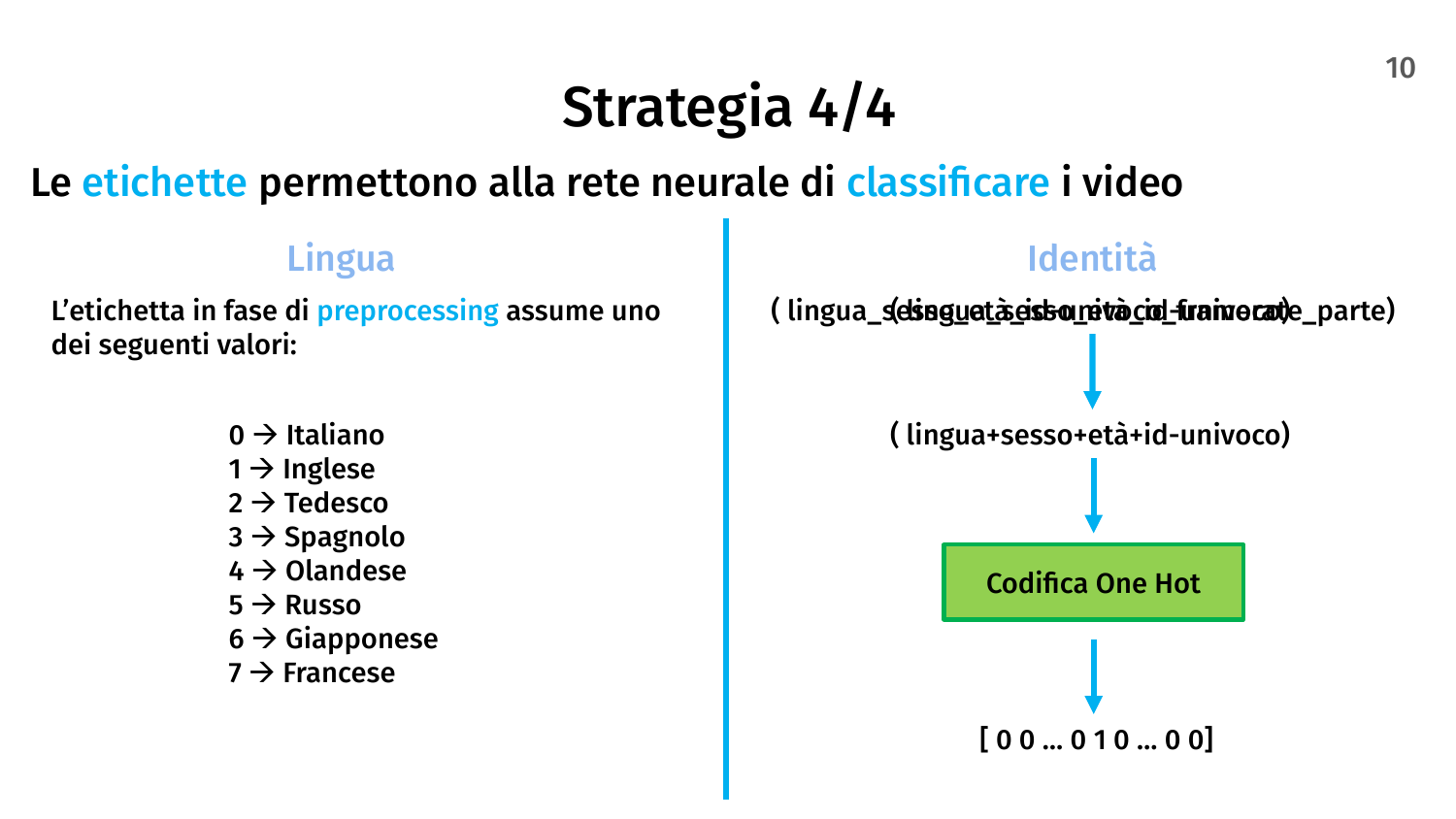

10
Strategia 4/4
Le etichette permettono alla rete neurale di classificare i video
Lingua
Identità
L’etichetta in fase di preprocessing assume uno dei seguenti valori:
( lingua_sesso_età_id-univoco_framerate_parte)
( lingua_sesso_età_id-univoco)
0 🡪 Italiano
1 🡪 Inglese
2 🡪 Tedesco
3 🡪 Spagnolo
4 🡪 Olandese
5 🡪 Russo
6 🡪 Giapponese
7 🡪 Francese
( lingua+sesso+età+id-univoco)
Codifica One Hot
[ 0 0 … 0 1 0 … 0 0]